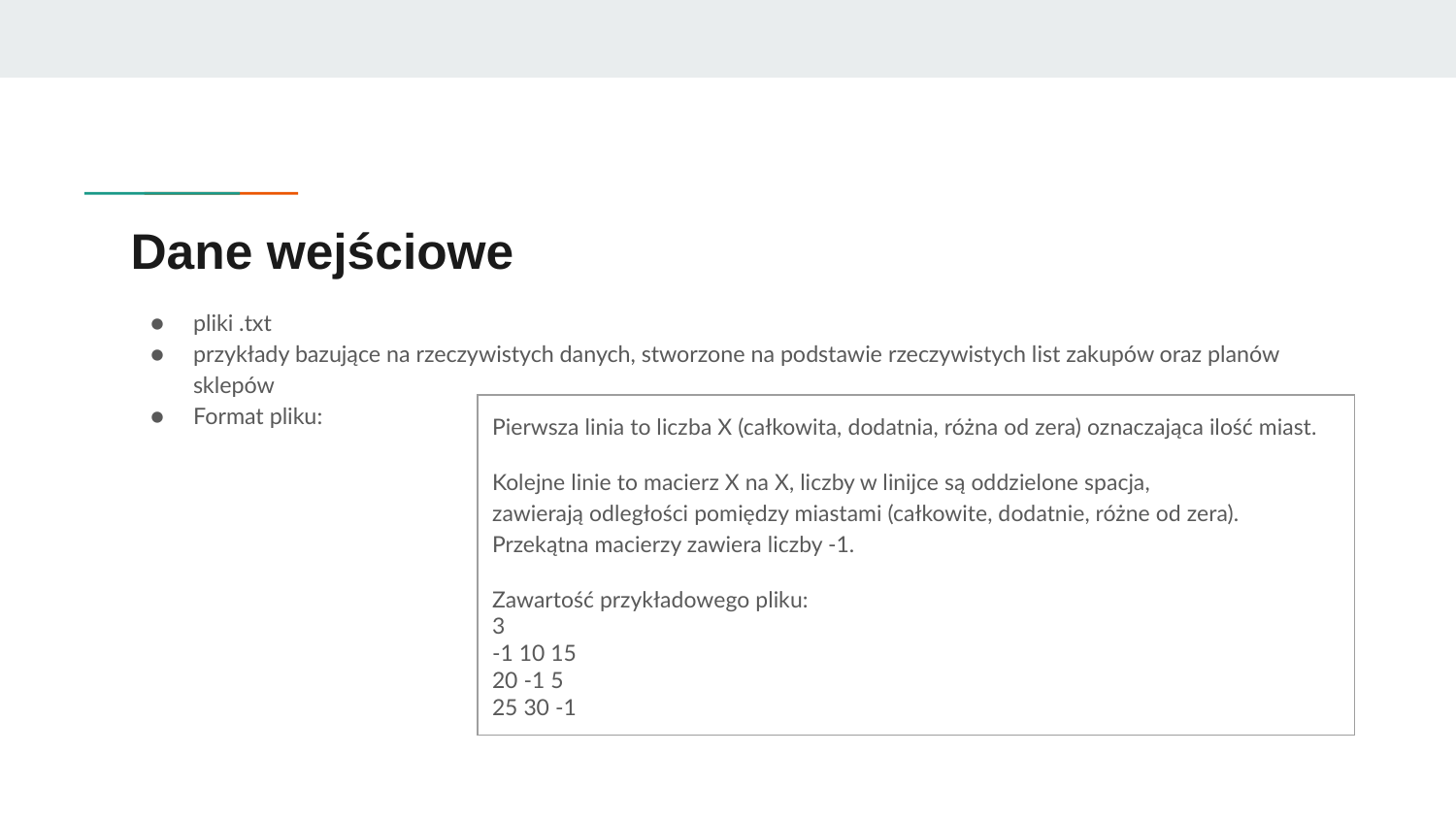

# Dane wejściowe
pliki .txt
przykłady bazujące na rzeczywistych danych, stworzone na podstawie rzeczywistych list zakupów oraz planów sklepów
Format pliku:
| Pierwsza linia to liczba X (całkowita, dodatnia, różna od zera) oznaczająca ilość miast. Kolejne linie to macierz X na X, liczby w linijce są oddzielone spacja, zawierają odległości pomiędzy miastami (całkowite, dodatnie, różne od zera). Przekątna macierzy zawiera liczby -1. Zawartość przykładowego pliku: 3 -1 10 15 20 -1 5 25 30 -1 |
| --- |